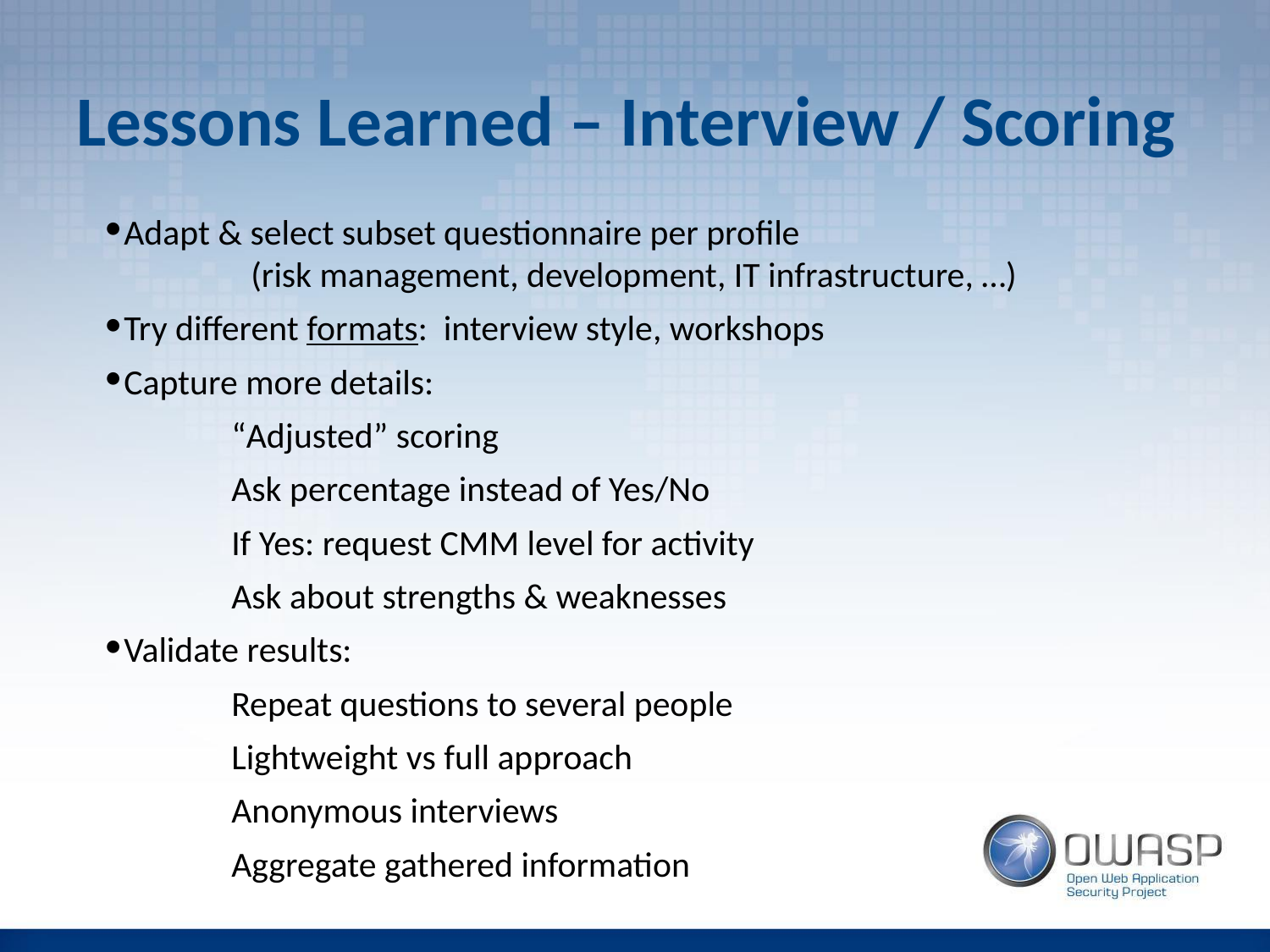

# Lessons Learned – Interview / Scoring
Adapt & select subset questionnaire per profile
	(risk management, development, IT infrastructure, …)
Try different formats:  interview style, workshops
Capture more details:
	“Adjusted” scoring
	Ask percentage instead of Yes/No
	If Yes: request CMM level for activity
	Ask about strengths & weaknesses
Validate results:
	Repeat questions to several people
	Lightweight vs full approach
	Anonymous interviews
	Aggregate gathered information